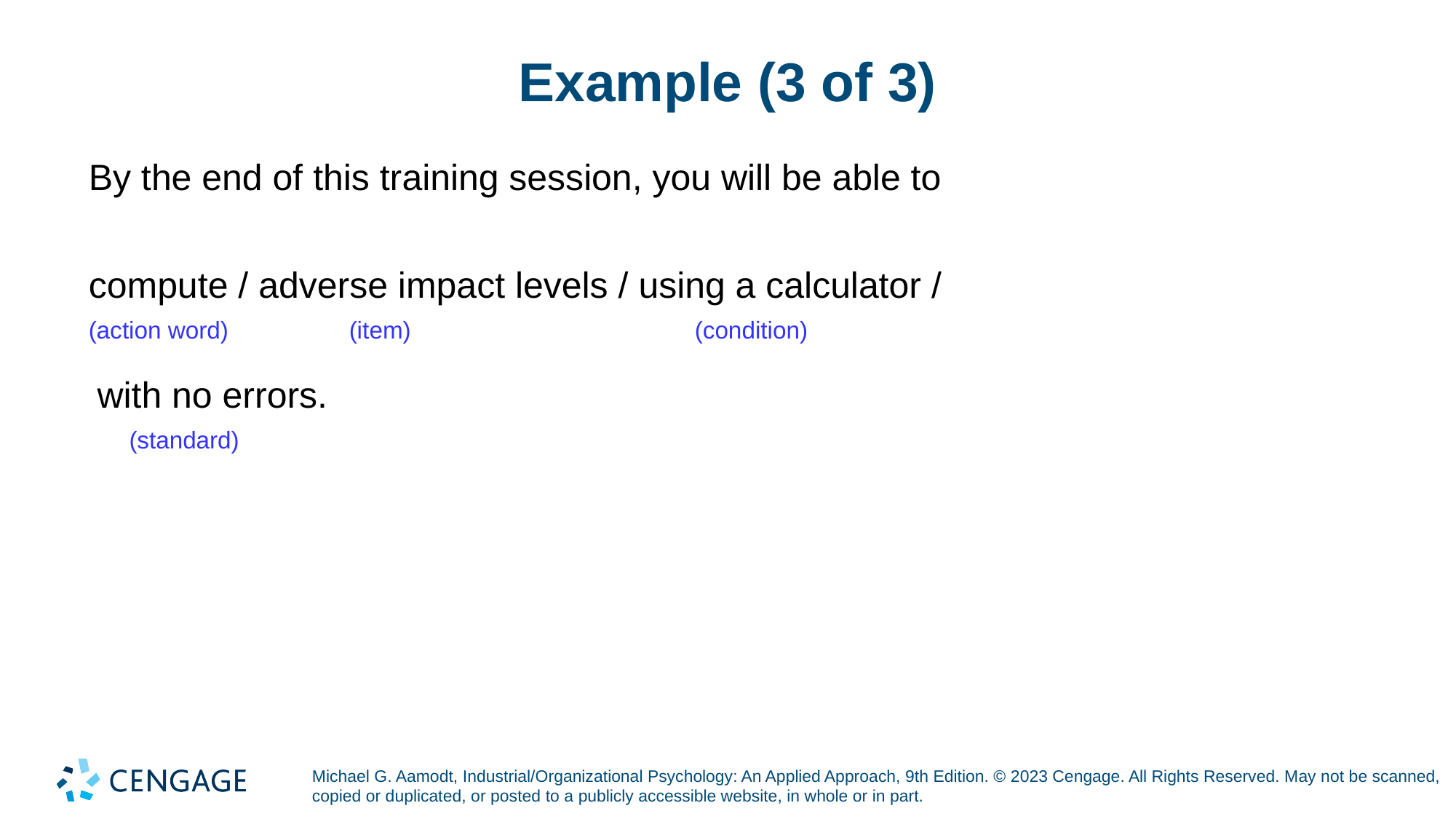

# Example (3 of 3)
By the end of this training session, you will be able to
compute / adverse impact levels / using a calculator /
(action word)                  (item) 		         (condition)
 with no errors.
      (standard)